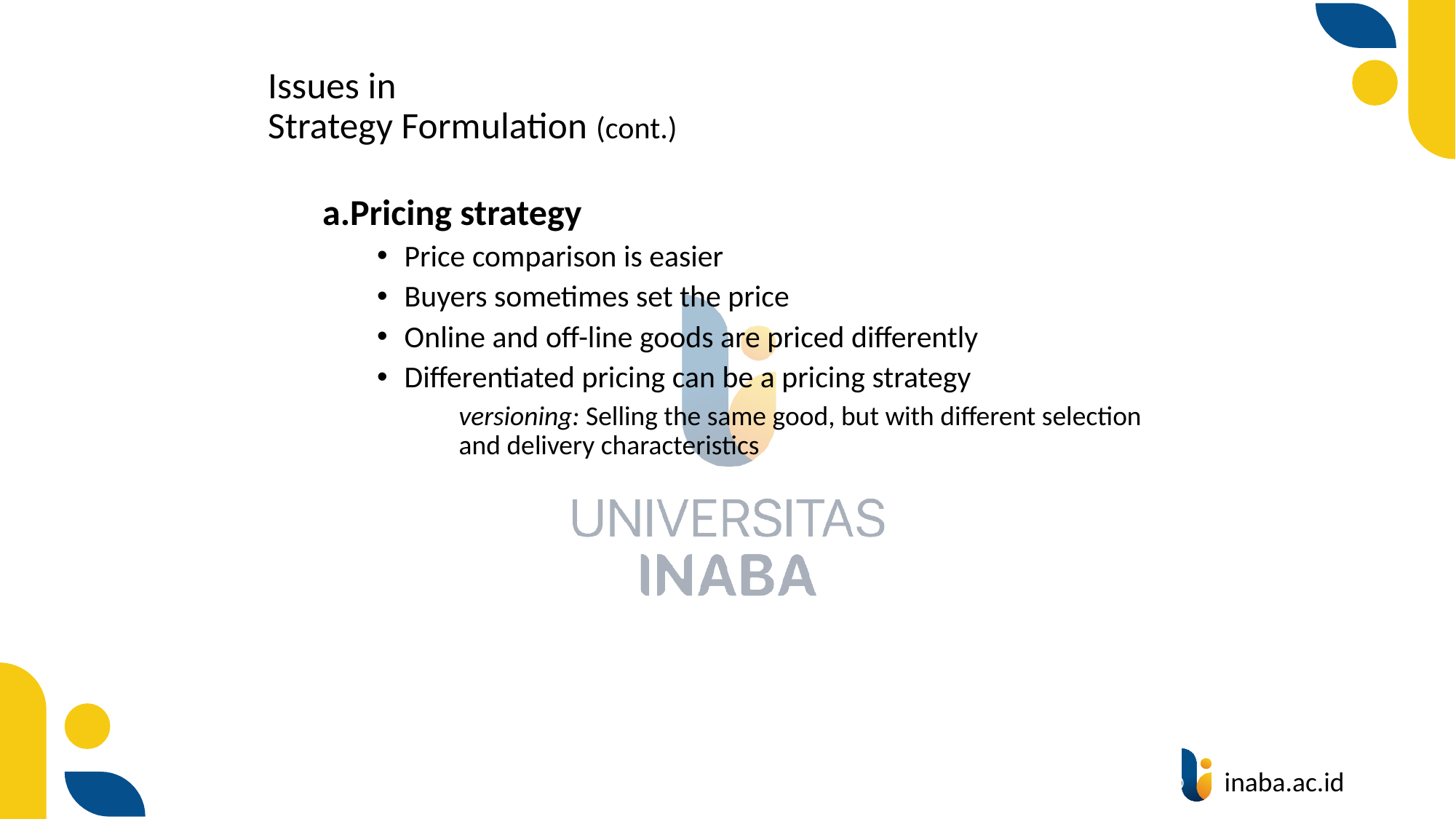

# Issues in Strategy Formulation (cont.)
Pricing strategy
Price comparison is easier
Buyers sometimes set the price
Online and off-line goods are priced differently
Differentiated pricing can be a pricing strategy
	versioning: Selling the same good, but with different selection and delivery characteristics
56
© Prentice Hall 2020